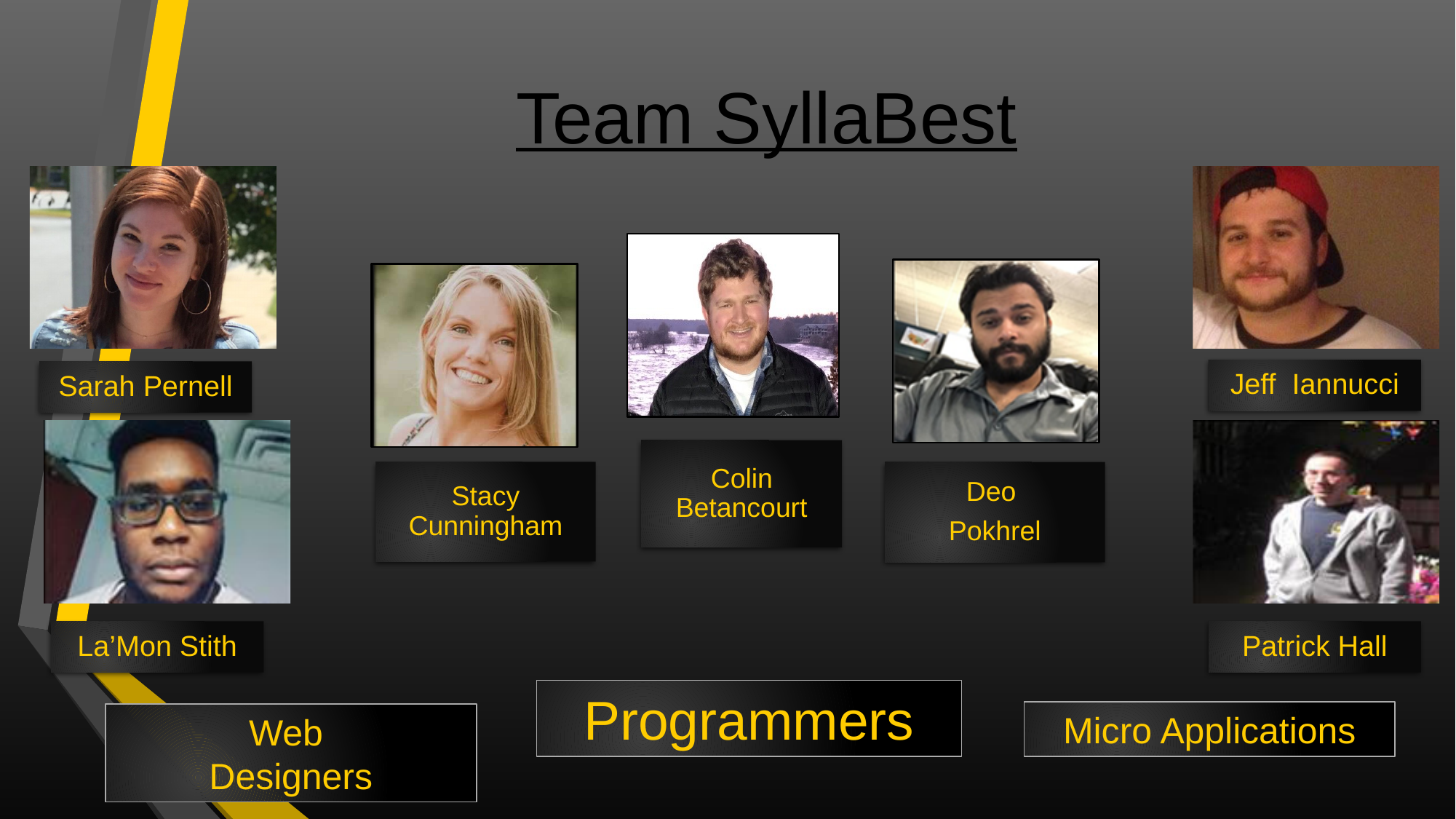

Team SyllaBest
Sarah Pernell
La’Mon Stith
Jeff  Iannucci
Patrick Hall
Stacy Cunningham
Deo
Pokhrel
Colin Betancourt
Programmers
Micro Applications
Web
Designers